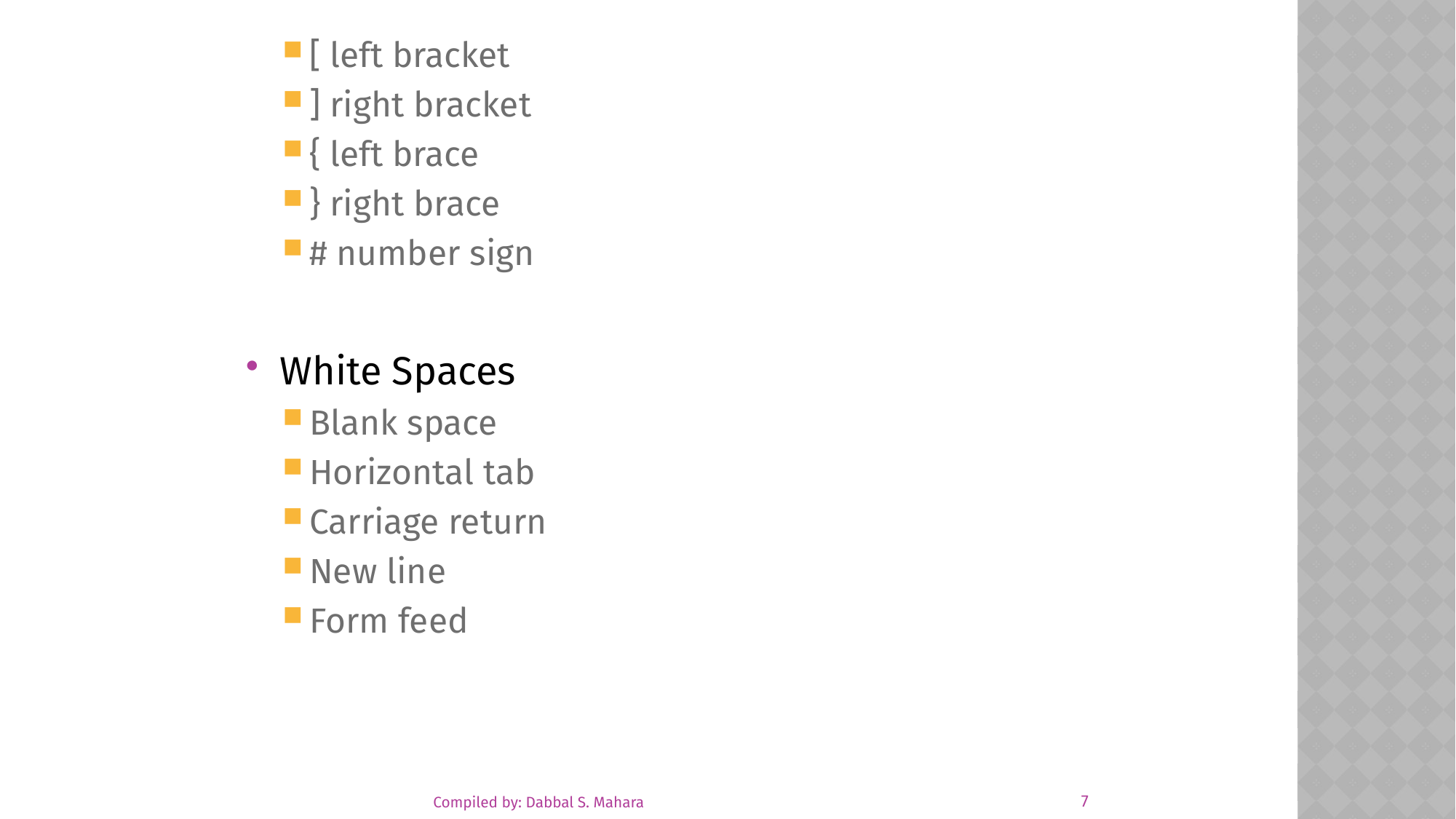

[ left bracket
] right bracket
{ left brace
} right brace
# number sign

White Spaces
Blank space
Horizontal tab
Carriage return
New line
Form feed
7
Compiled by: Dabbal S. Mahara